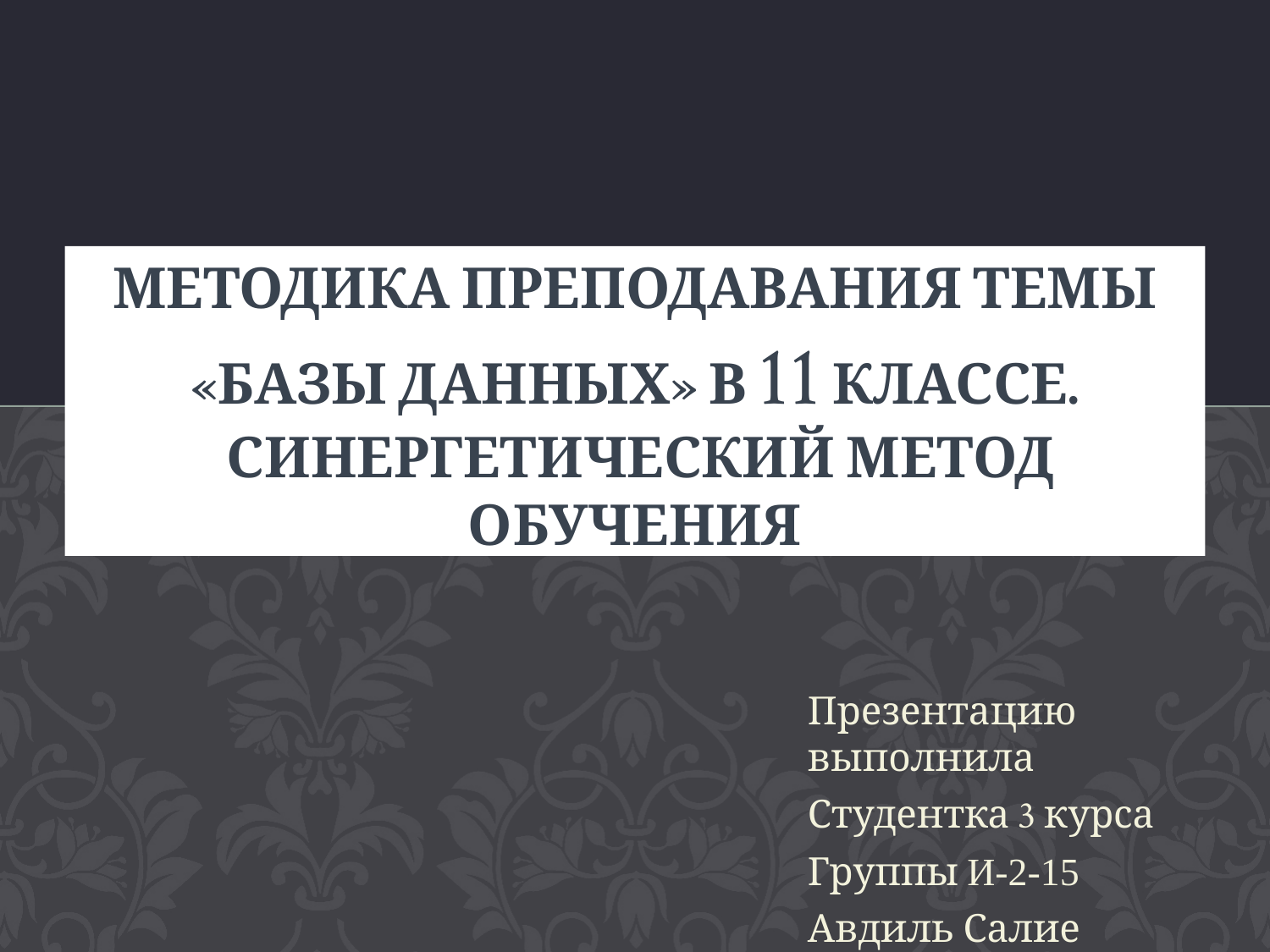

# Методика преподавания темы «Базы данных» в 11 классе. Синергетический метод обучения
Презентацию выполнила
Студентка 3 курса
Группы И-2-15
Авдиль Салие